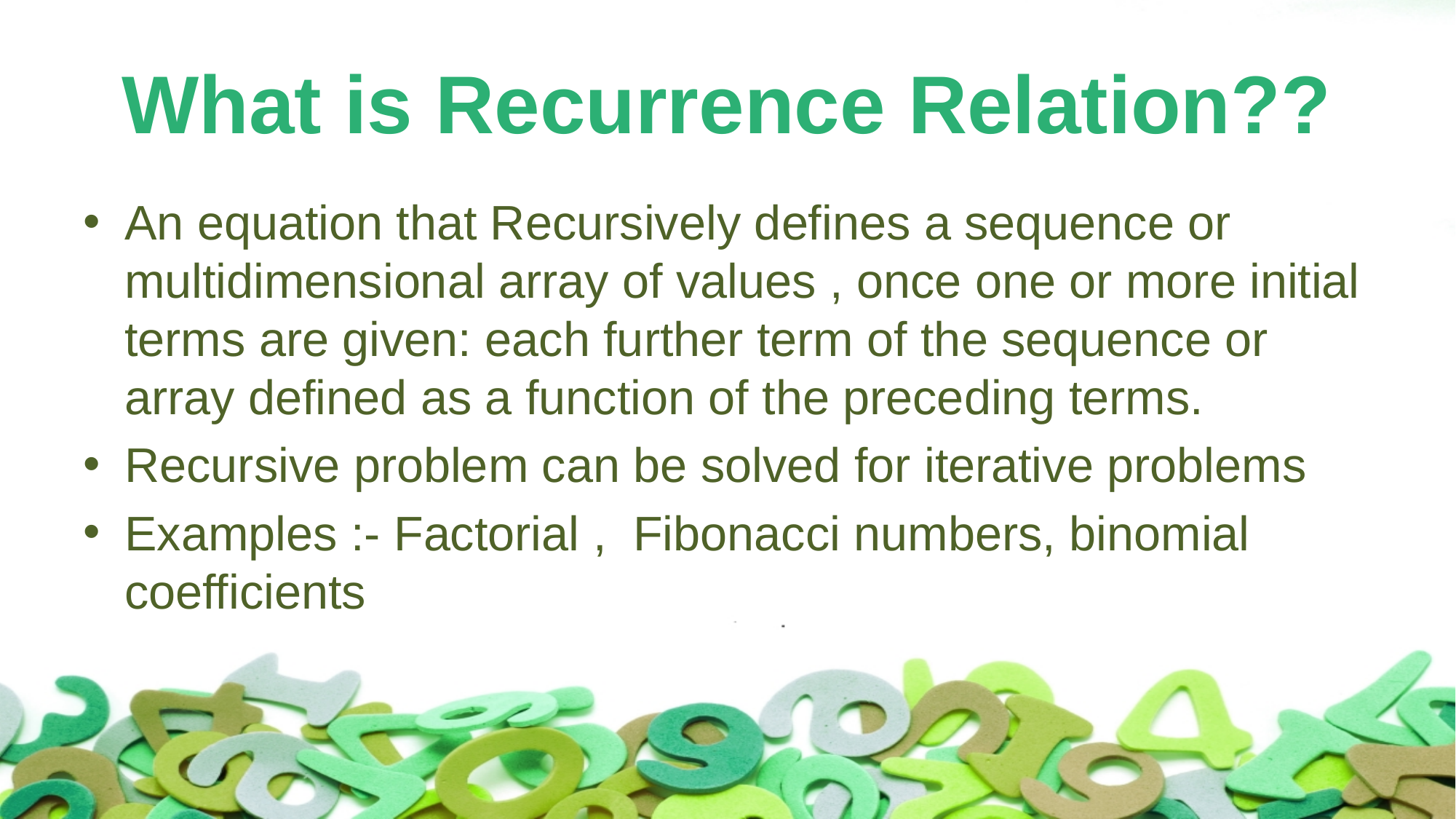

# What is Recurrence Relation??
An equation that Recursively defines a sequence or multidimensional array of values , once one or more initial terms are given: each further term of the sequence or array defined as a function of the preceding terms.
Recursive problem can be solved for iterative problems
Examples :- Factorial ,  Fibonacci numbers, binomial coefficients